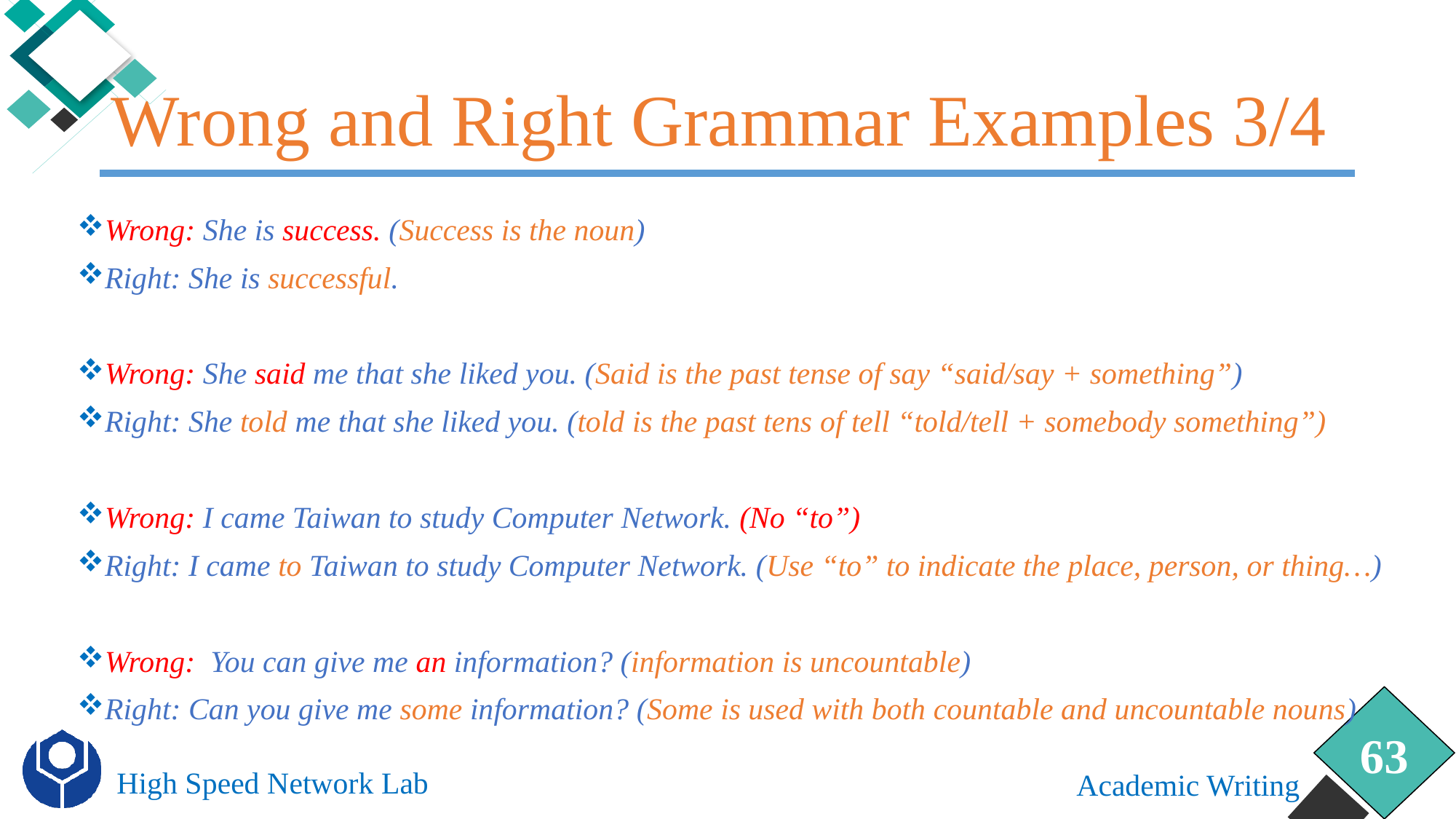

# Wrong and Right Grammar Examples 3/4
Wrong: She is success. (Success is the noun)
Right: She is successful.

Wrong: She said me that she liked you. (Said is the past tense of say “said/say + something”)
Right: She told me that she liked you. (told is the past tens of tell “told/tell + somebody something”)

Wrong: I came Taiwan to study Computer Network. (No “to”)
Right: I came to Taiwan to study Computer Network. (Use “to” to indicate the place, person, or thing…)

Wrong:  You can give me an information? (information is uncountable)
Right: Can you give me some information? (Some is used with both countable and uncountable nouns)